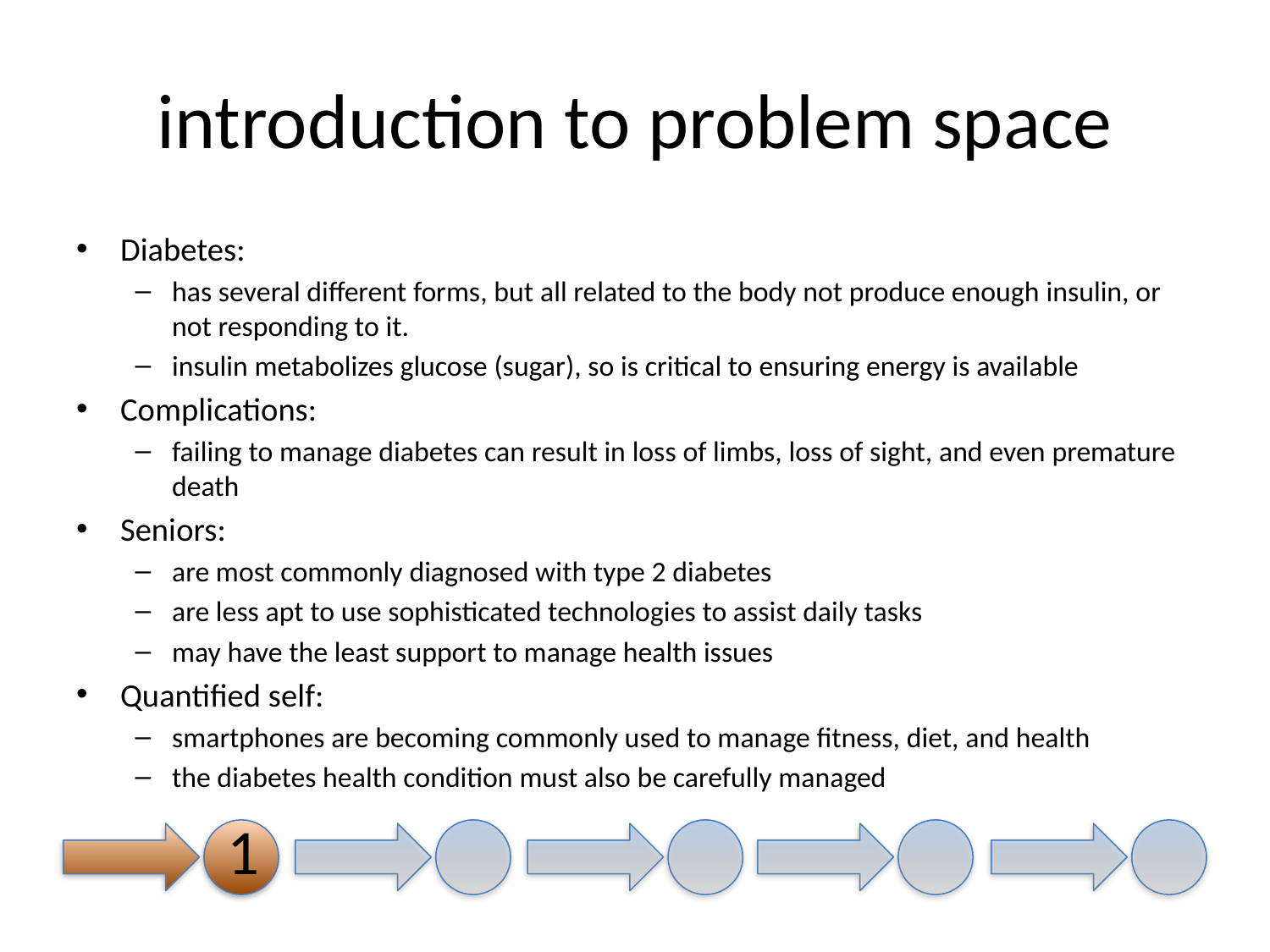

# introduction to problem space
Diabetes:
has several different forms, but all related to the body not produce enough insulin, or not responding to it.
insulin metabolizes glucose (sugar), so is critical to ensuring energy is available
Complications:
failing to manage diabetes can result in loss of limbs, loss of sight, and even premature death
Seniors:
are most commonly diagnosed with type 2 diabetes
are less apt to use sophisticated technologies to assist daily tasks
may have the least support to manage health issues
Quantified self:
smartphones are becoming commonly used to manage fitness, diet, and health
the diabetes health condition must also be carefully managed
1